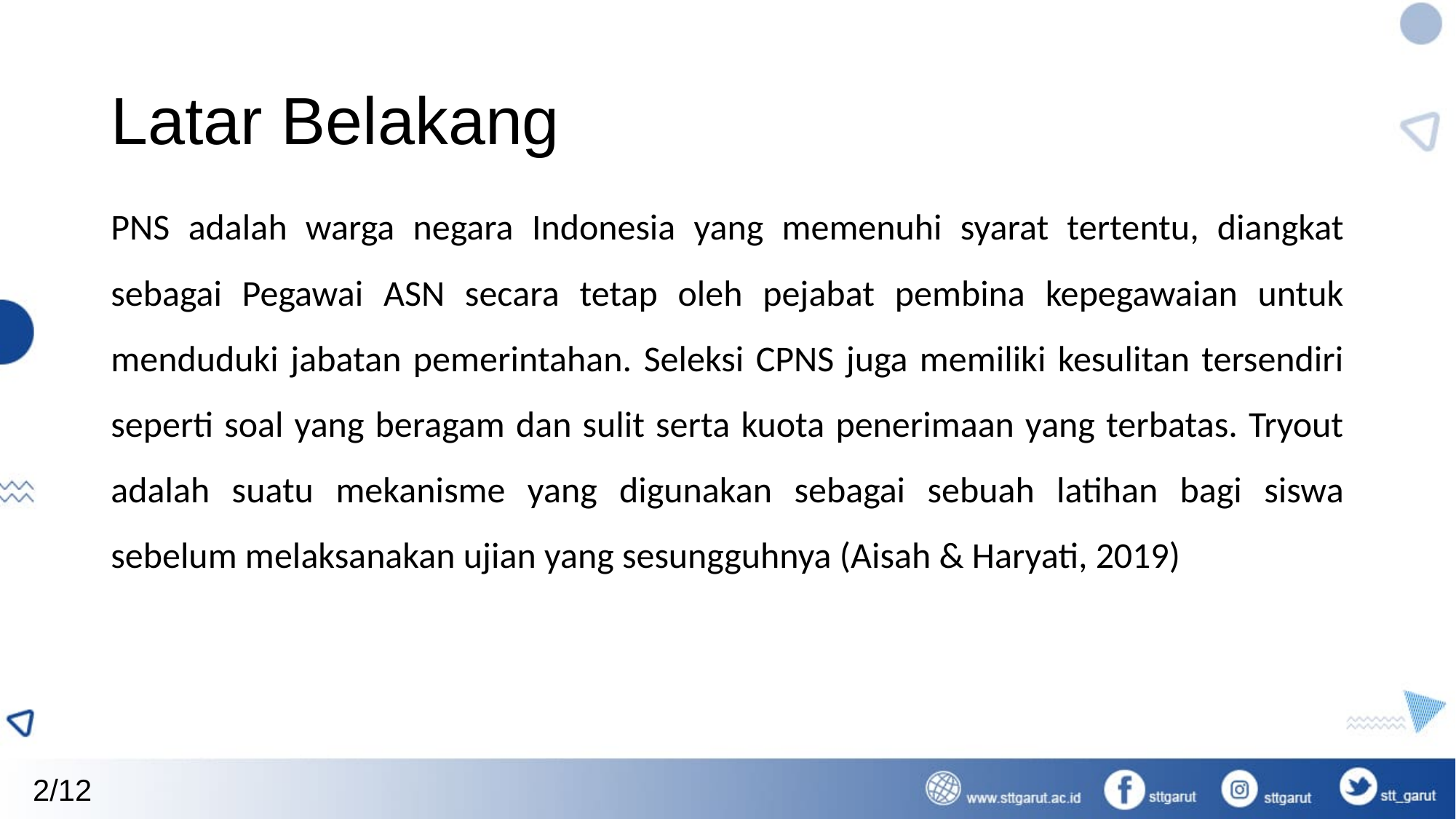

# Latar Belakang
PNS adalah warga negara Indonesia yang memenuhi syarat tertentu, diangkat sebagai Pegawai ASN secara tetap oleh pejabat pembina kepegawaian untuk menduduki jabatan pemerintahan. Seleksi CPNS juga memiliki kesulitan tersendiri seperti soal yang beragam dan sulit serta kuota penerimaan yang terbatas. Tryout adalah suatu mekanisme yang digunakan sebagai sebuah latihan bagi siswa sebelum melaksanakan ujian yang sesungguhnya (Aisah & Haryati, 2019)
2/12